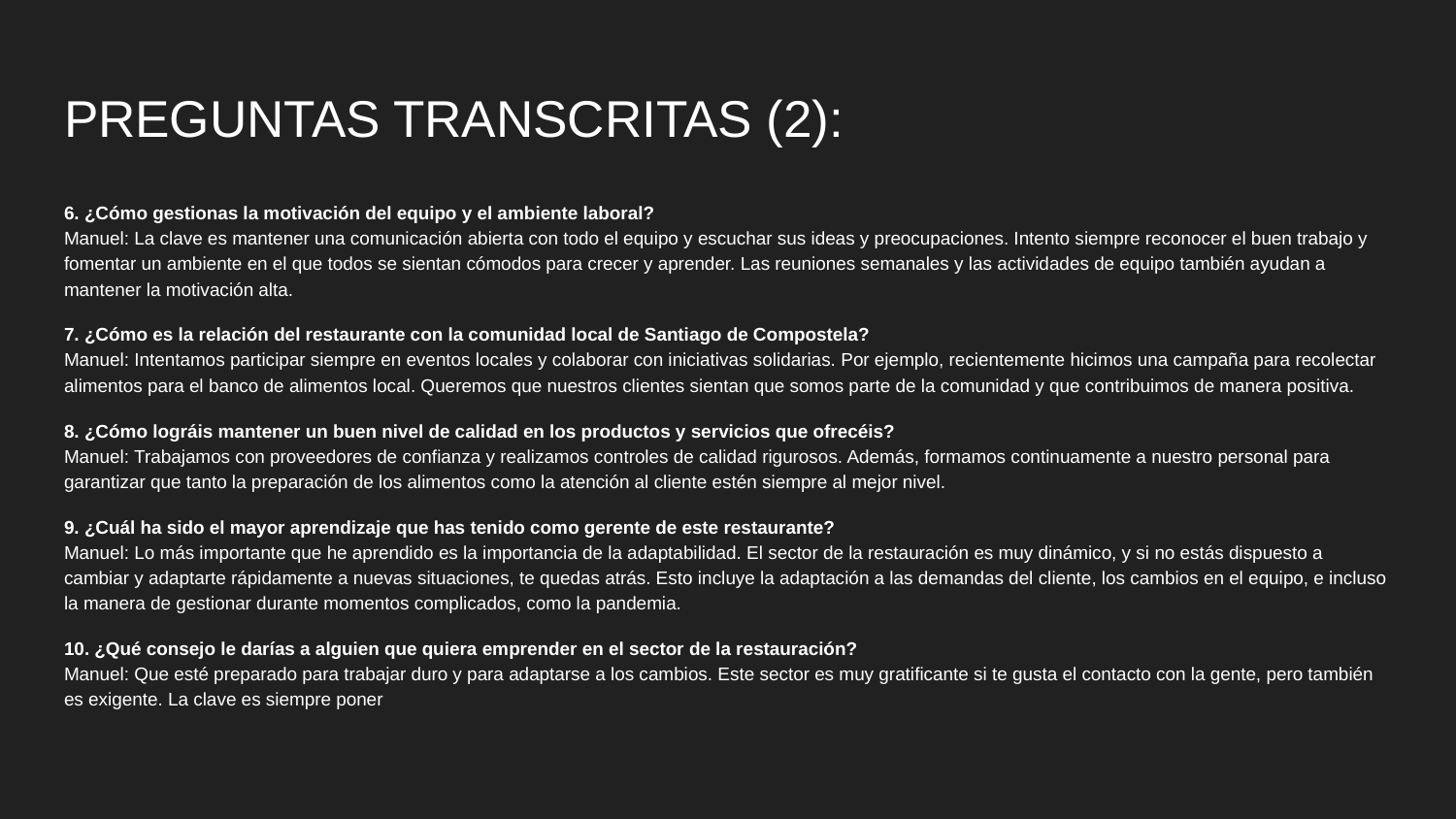

# PREGUNTAS TRANSCRITAS (2):
6. ¿Cómo gestionas la motivación del equipo y el ambiente laboral?
Manuel: La clave es mantener una comunicación abierta con todo el equipo y escuchar sus ideas y preocupaciones. Intento siempre reconocer el buen trabajo y fomentar un ambiente en el que todos se sientan cómodos para crecer y aprender. Las reuniones semanales y las actividades de equipo también ayudan a mantener la motivación alta.
7. ¿Cómo es la relación del restaurante con la comunidad local de Santiago de Compostela?
Manuel: Intentamos participar siempre en eventos locales y colaborar con iniciativas solidarias. Por ejemplo, recientemente hicimos una campaña para recolectar alimentos para el banco de alimentos local. Queremos que nuestros clientes sientan que somos parte de la comunidad y que contribuimos de manera positiva.
8. ¿Cómo lográis mantener un buen nivel de calidad en los productos y servicios que ofrecéis?
Manuel: Trabajamos con proveedores de confianza y realizamos controles de calidad rigurosos. Además, formamos continuamente a nuestro personal para garantizar que tanto la preparación de los alimentos como la atención al cliente estén siempre al mejor nivel.
9. ¿Cuál ha sido el mayor aprendizaje que has tenido como gerente de este restaurante?
Manuel: Lo más importante que he aprendido es la importancia de la adaptabilidad. El sector de la restauración es muy dinámico, y si no estás dispuesto a cambiar y adaptarte rápidamente a nuevas situaciones, te quedas atrás. Esto incluye la adaptación a las demandas del cliente, los cambios en el equipo, e incluso la manera de gestionar durante momentos complicados, como la pandemia.
10. ¿Qué consejo le darías a alguien que quiera emprender en el sector de la restauración?
Manuel: Que esté preparado para trabajar duro y para adaptarse a los cambios. Este sector es muy gratificante si te gusta el contacto con la gente, pero también es exigente. La clave es siempre poner